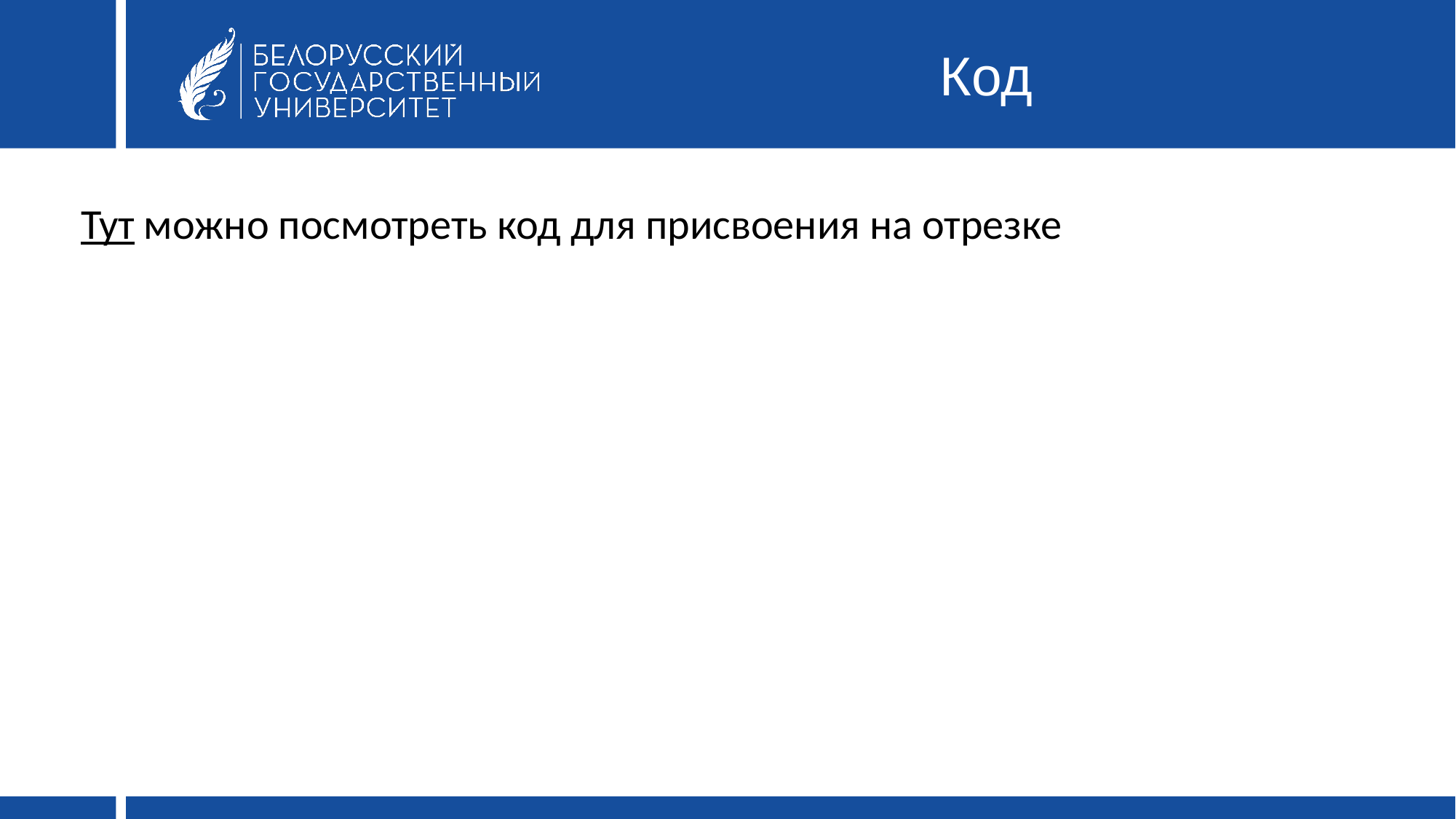

# Код
Тут можно посмотреть код для присвоения на отрезке